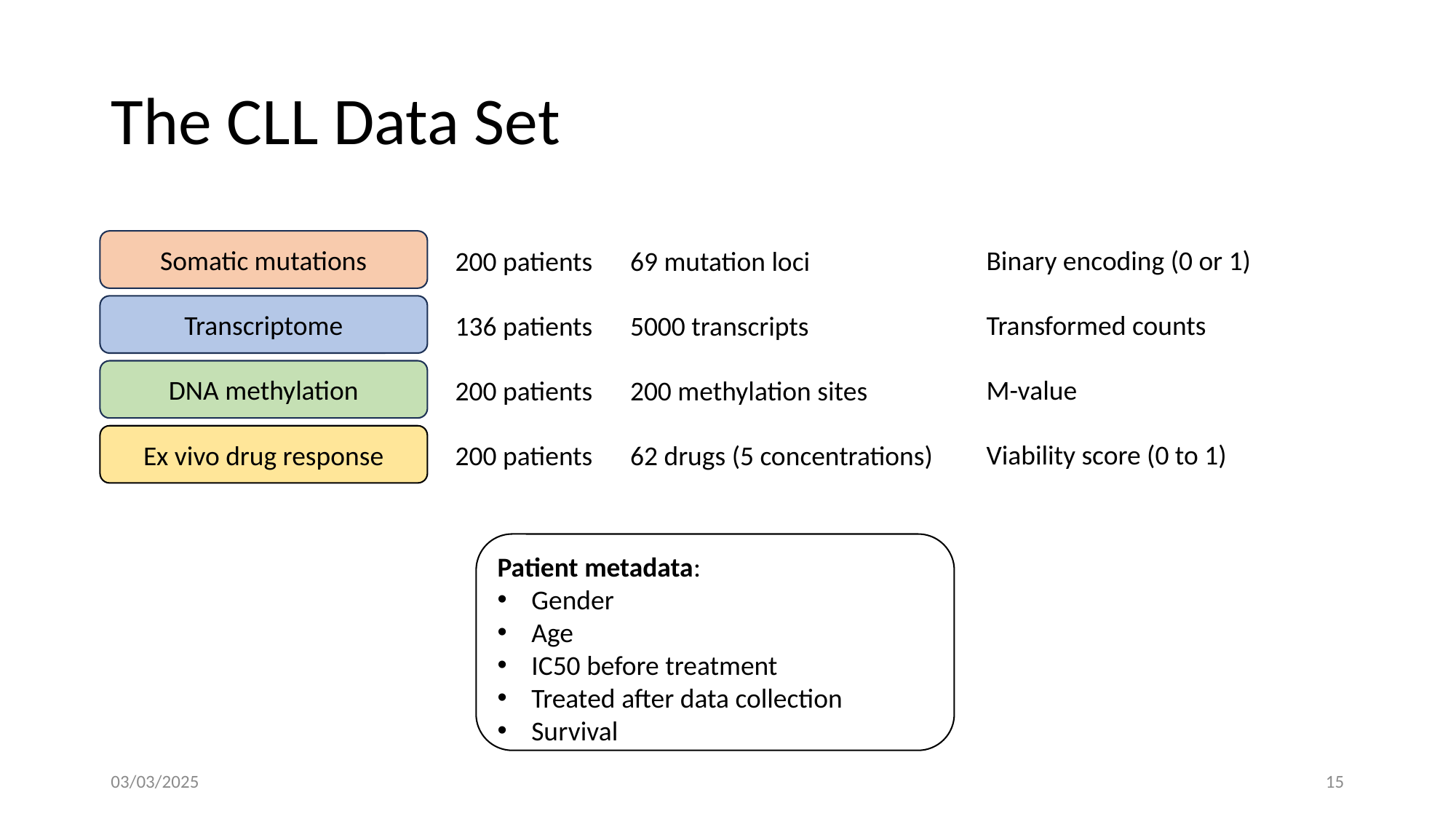

# The CLL Data Set
Somatic mutations
Transcriptome
DNA methylation
Ex vivo drug response
Binary encoding (0 or 1)
200 patients
69 mutation loci
Transformed counts
136 patients
5000 transcripts
M-value
200 patients
200 methylation sites
Viability score (0 to 1)
200 patients
62 drugs (5 concentrations)
Patient metadata:
Gender
Age
IC50 before treatment
Treated after data collection
Survival
03/03/2025
15